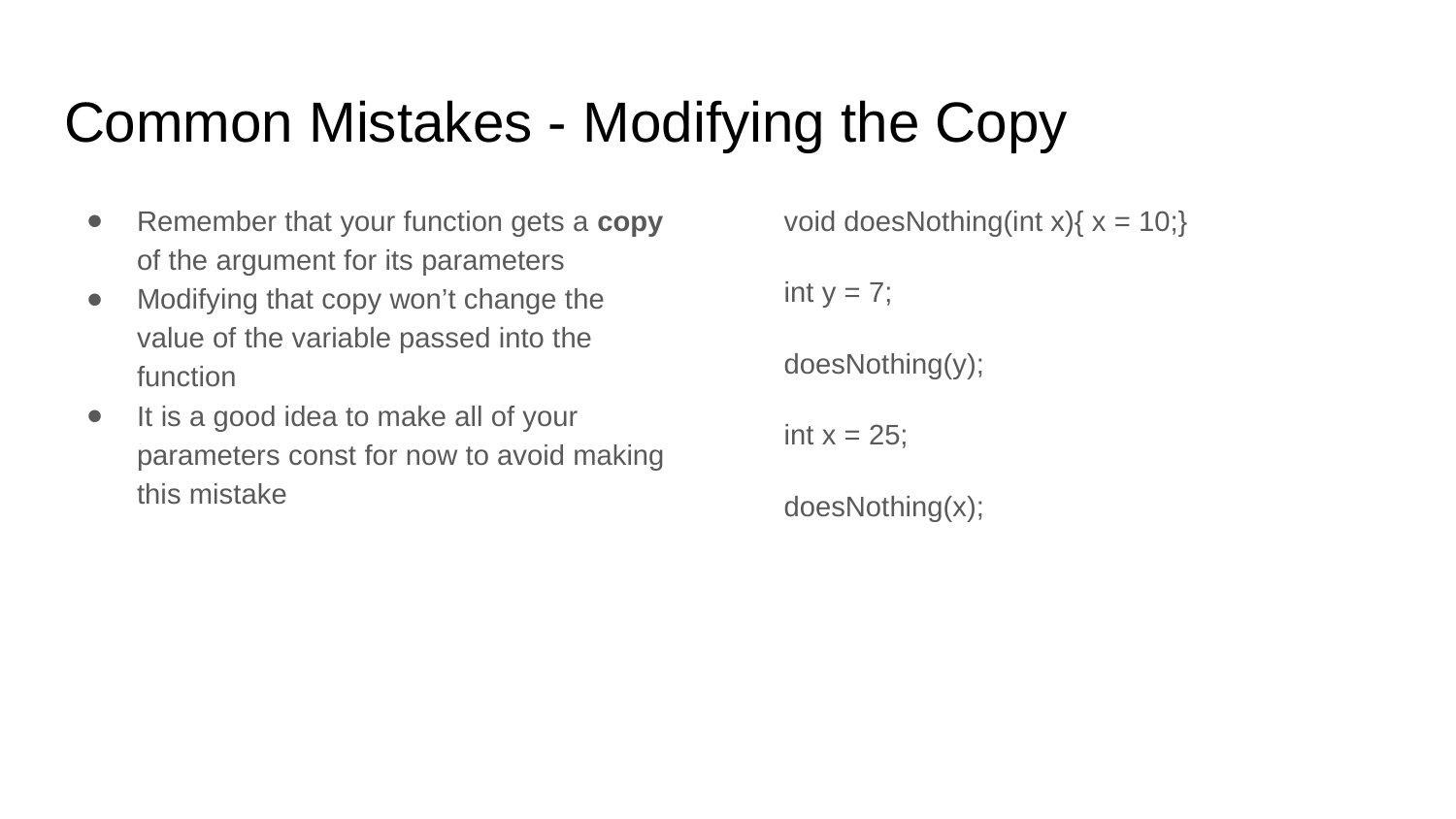

# Common Mistakes - Modifying the Copy
Remember that your function gets a copy of the argument for its parameters
Modifying that copy won’t change the value of the variable passed into the function
It is a good idea to make all of your parameters const for now to avoid making this mistake
void doesNothing(int x){ x = 10;}
int y = 7;
doesNothing(y);
int x = 25;
doesNothing(x);